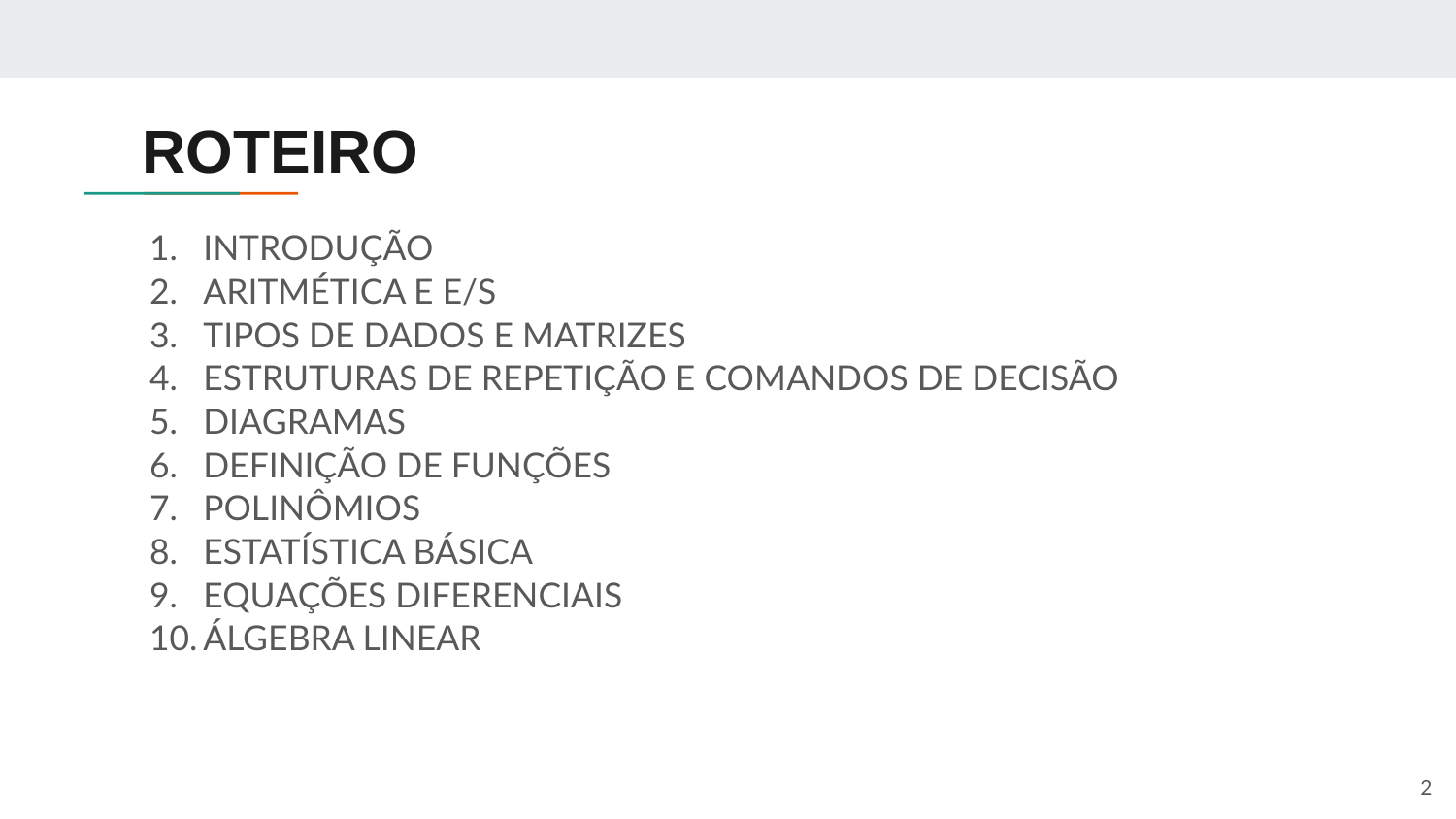

# ROTEIRO
INTRODUÇÃO
ARITMÉTICA E E/S
TIPOS DE DADOS E MATRIZES
ESTRUTURAS DE REPETIÇÃO E COMANDOS DE DECISÃO
DIAGRAMAS
DEFINIÇÃO DE FUNÇÕES
POLINÔMIOS
ESTATÍSTICA BÁSICA
EQUAÇÕES DIFERENCIAIS
ÁLGEBRA LINEAR
2